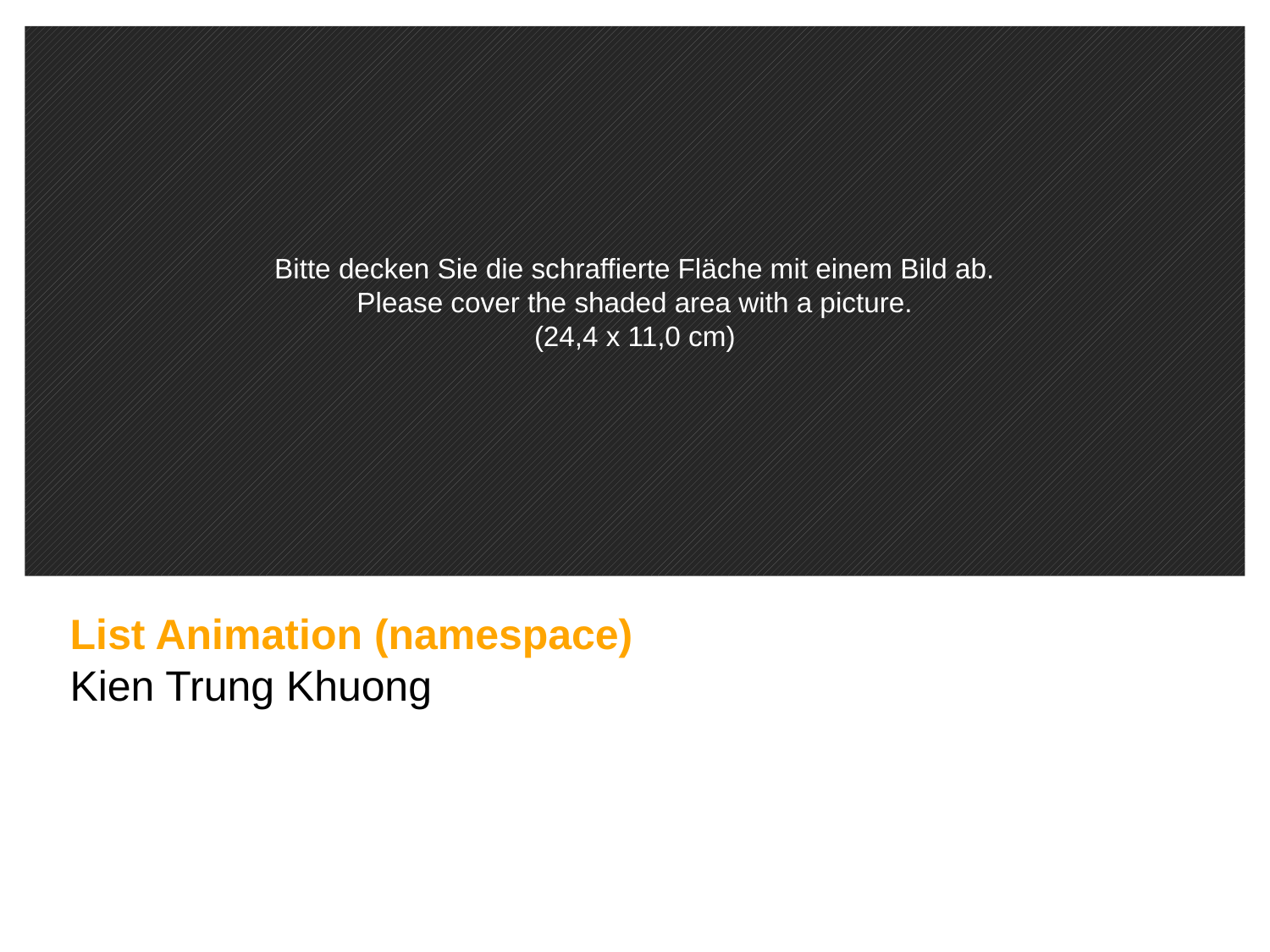

# List Animation (namespace)
Kien Trung Khuong